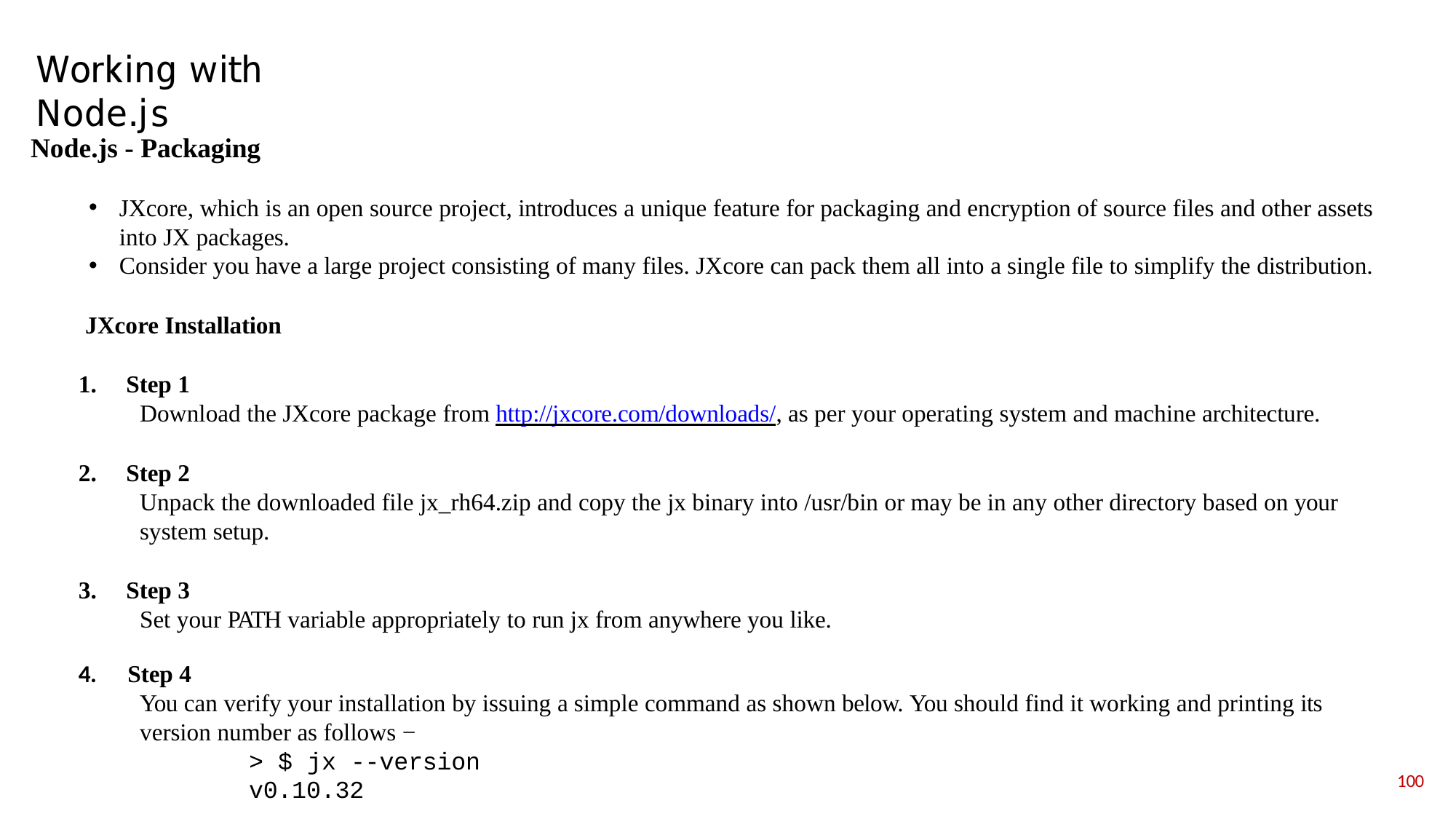

# Working with Node.js
Node.js - Packaging
JXcore, which is an open source project, introduces a unique feature for packaging and encryption of source files and other assets into JX packages.
Consider you have a large project consisting of many files. JXcore can pack them all into a single file to simplify the distribution.

JXcore Installation

Step 1
Download the JXcore package from http://jxcore.com/downloads/, as per your operating system and machine architecture.

Step 2
Unpack the downloaded file jx_rh64.zip and copy the jx binary into /usr/bin or may be in any other directory based on your system setup.

Step 3
Set your PATH variable appropriately to run jx from anywhere you like.
4.	Step 4
You can verify your installation by issuing a simple command as shown below. You should find it working and printing its version number as follows −
> $ jx --version v0.10.32
100